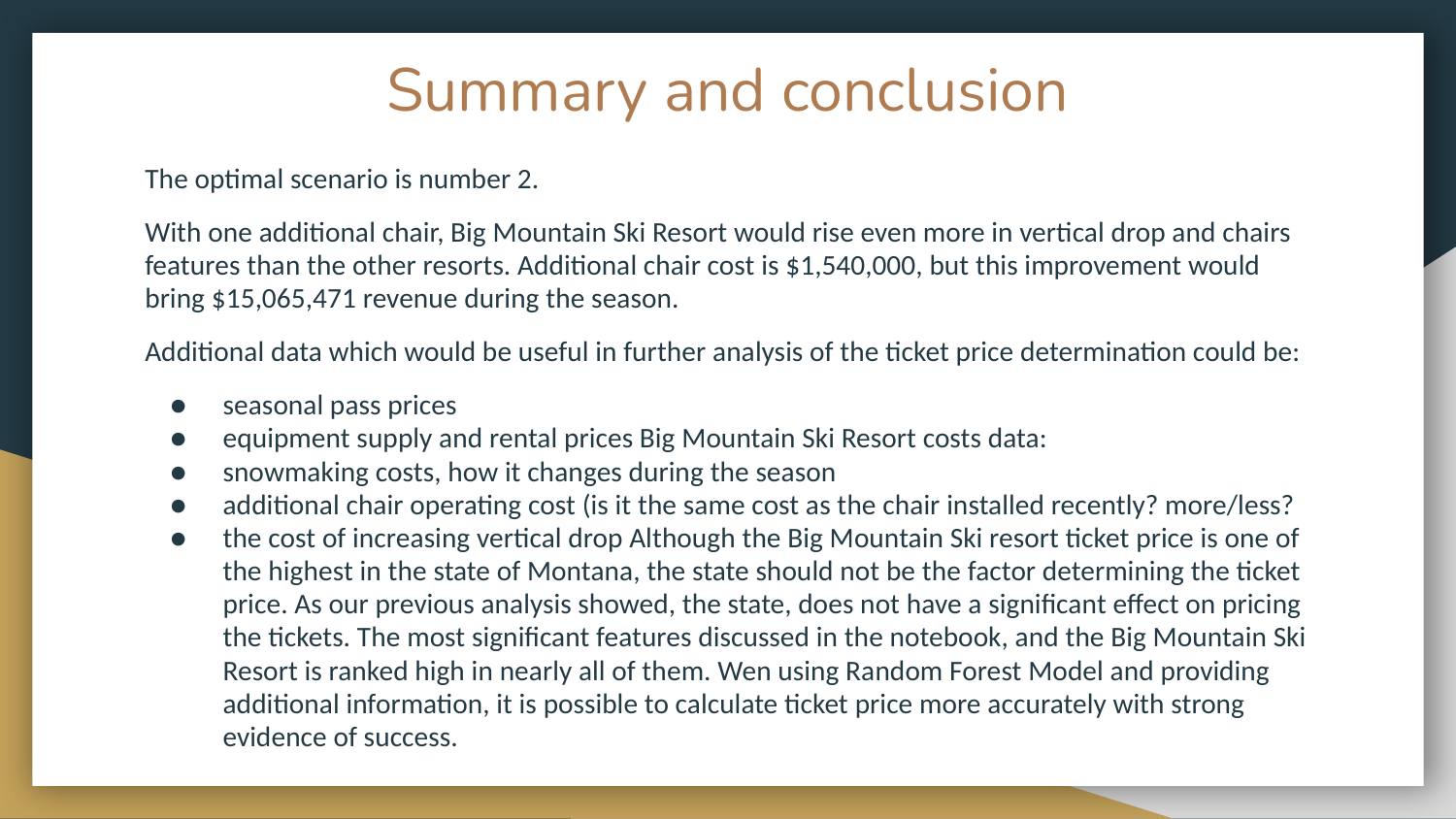

# Summary and conclusion
The optimal scenario is number 2.
With one additional chair, Big Mountain Ski Resort would rise even more in vertical drop and chairs features than the other resorts. Additional chair cost is $1,540,000, but this improvement would bring $15,065,471 revenue during the season.
Additional data which would be useful in further analysis of the ticket price determination could be:
seasonal pass prices
equipment supply and rental prices Big Mountain Ski Resort costs data:
snowmaking costs, how it changes during the season
additional chair operating cost (is it the same cost as the chair installed recently? more/less?
the cost of increasing vertical drop Although the Big Mountain Ski resort ticket price is one of the highest in the state of Montana, the state should not be the factor determining the ticket price. As our previous analysis showed, the state, does not have a significant effect on pricing the tickets. The most significant features discussed in the notebook, and the Big Mountain Ski Resort is ranked high in nearly all of them. Wen using Random Forest Model and providing additional information, it is possible to calculate ticket price more accurately with strong evidence of success.